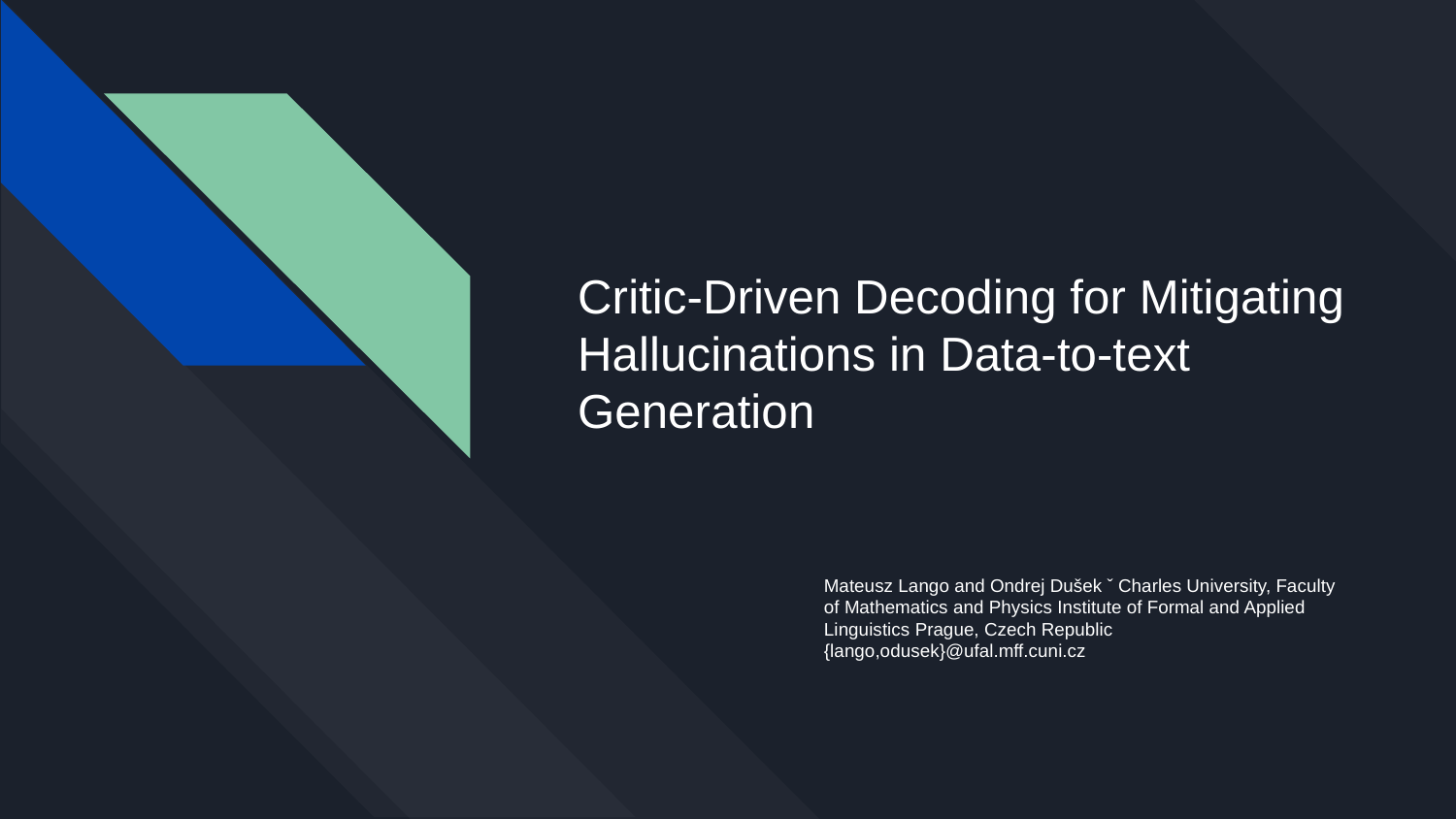

# Critic-Driven Decoding for Mitigating Hallucinations in Data-to-text
Generation

Mateusz Lango and Ondrej Dušek ˇ Charles University, Faculty of Mathematics and Physics Institute of Formal and Applied Linguistics Prague, Czech Republic {lango,odusek}@ufal.mff.cuni.cz